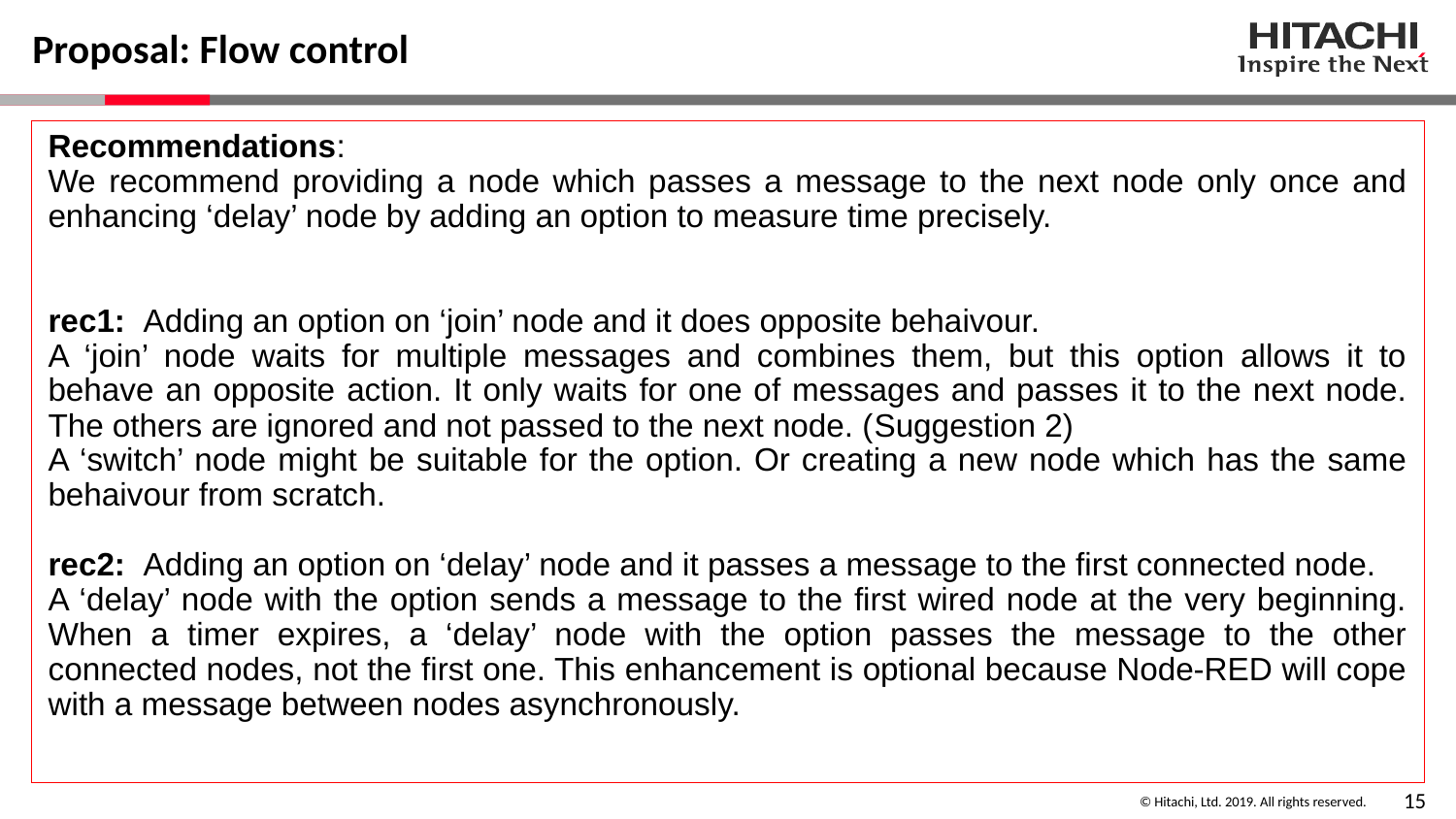

# Proposal: Flow control
Recommendations:
We recommend providing a node which passes a message to the next node only once and enhancing ‘delay’ node by adding an option to measure time precisely.

rec1:  Adding an option on ‘join’ node and it does opposite behaivour.
A ‘join’ node waits for multiple messages and combines them, but this option allows it to behave an opposite action. It only waits for one of messages and passes it to the next node. The others are ignored and not passed to the next node. (Suggestion 2)
A ‘switch’ node might be suitable for the option. Or creating a new node which has the same behaivour from scratch.

rec2:  Adding an option on ‘delay’ node and it passes a message to the first connected node.
A ‘delay’ node with the option sends a message to the first wired node at the very beginning. When a timer expires, a ‘delay’ node with the option passes the message to the other connected nodes, not the first one. This enhancement is optional because Node-RED will cope with a message between nodes asynchronously.